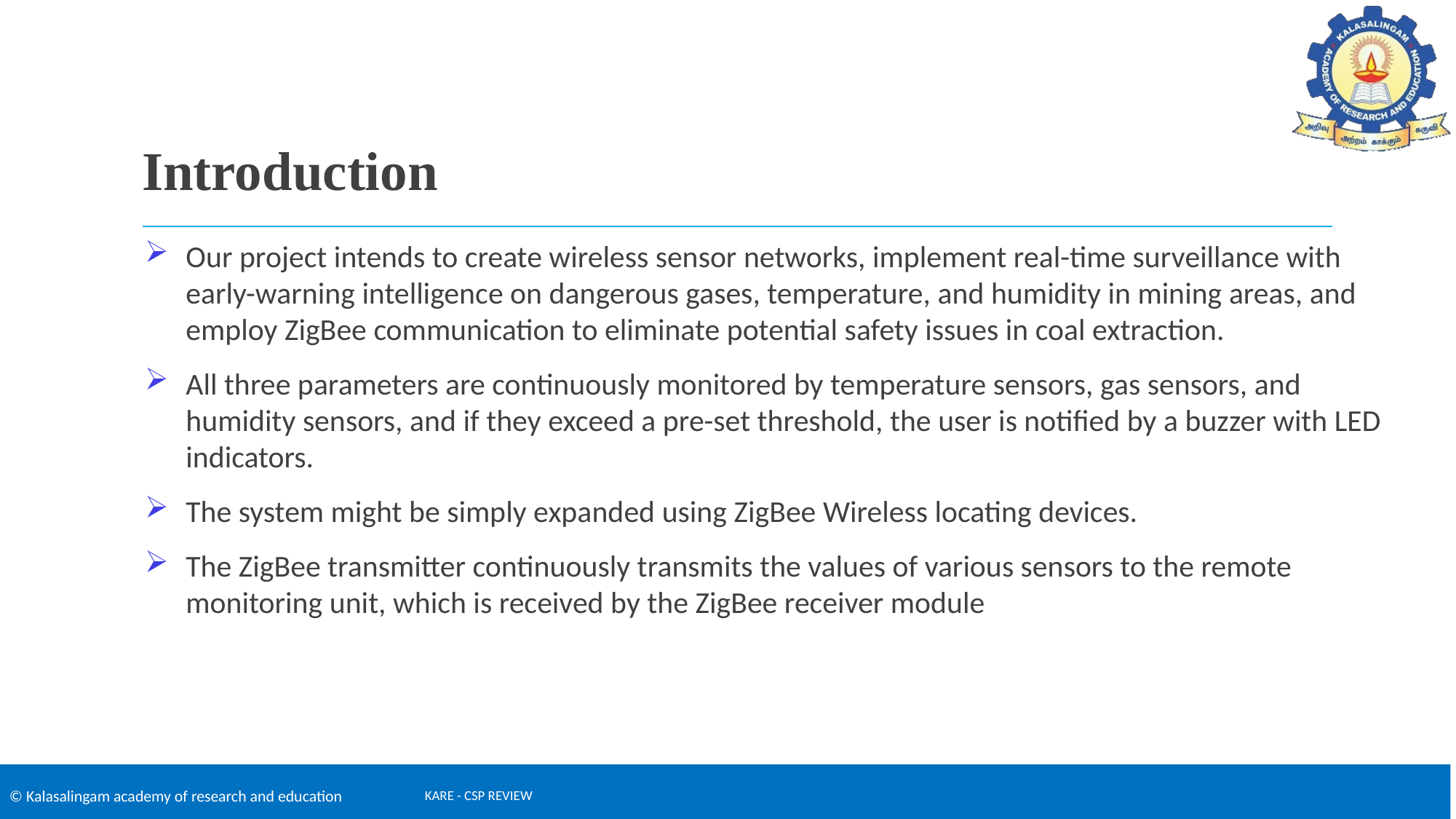

# Introduction
Our project intends to create wireless sensor networks, implement real-time surveillance with early-warning intelligence on dangerous gases, temperature, and humidity in mining areas, and employ ZigBee communication to eliminate potential safety issues in coal extraction.
All three parameters are continuously monitored by temperature sensors, gas sensors, and humidity sensors, and if they exceed a pre-set threshold, the user is notified by a buzzer with LED indicators.
The system might be simply expanded using ZigBee Wireless locating devices.
The ZigBee transmitter continuously transmits the values of various sensors to the remote monitoring unit, which is received by the ZigBee receiver module
KARE - CSP REVIEW